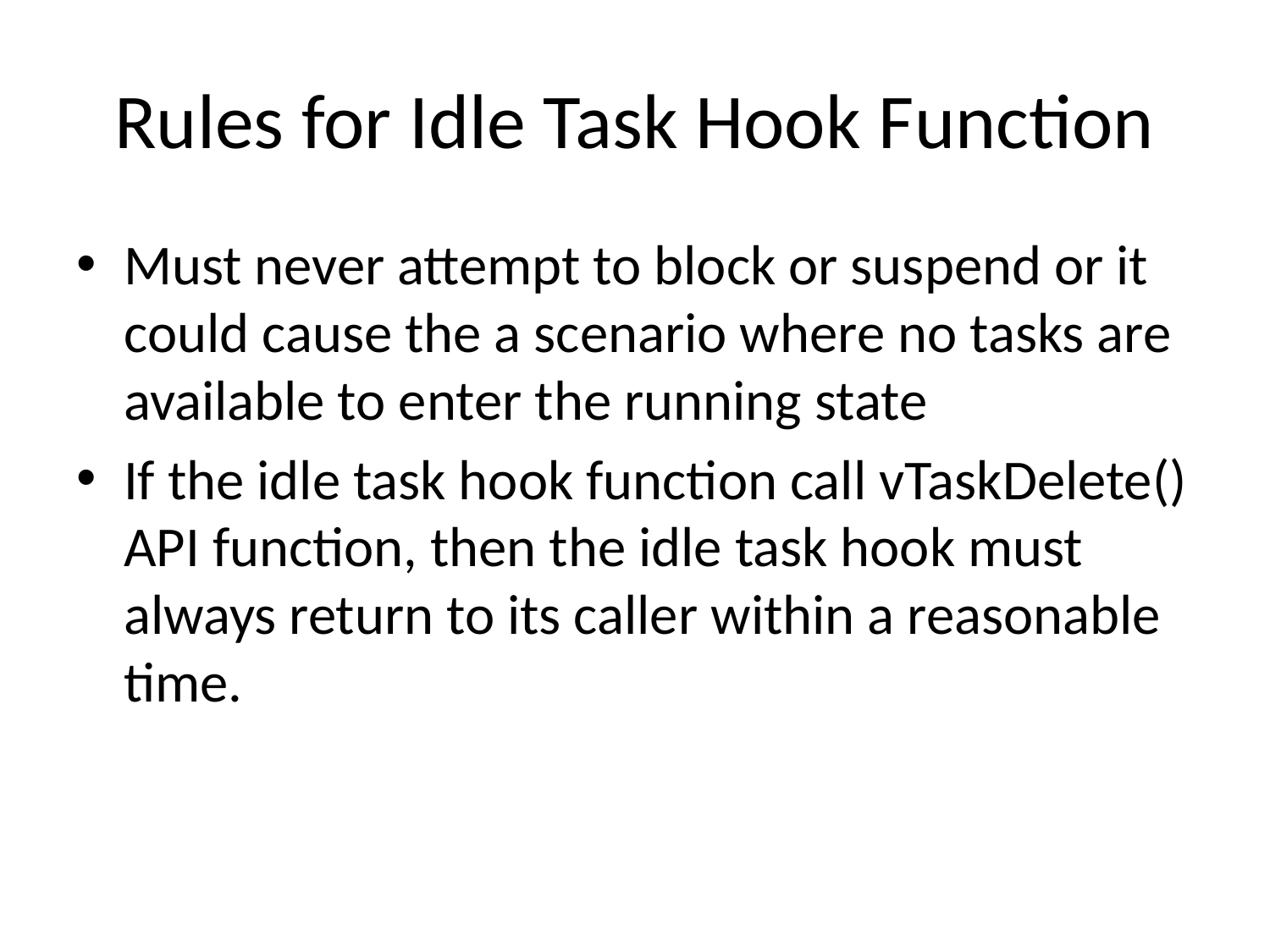

# Rules for Idle Task Hook Function
Must never attempt to block or suspend or it could cause the a scenario where no tasks are available to enter the running state
If the idle task hook function call vTaskDelete() API function, then the idle task hook must always return to its caller within a reasonable time.